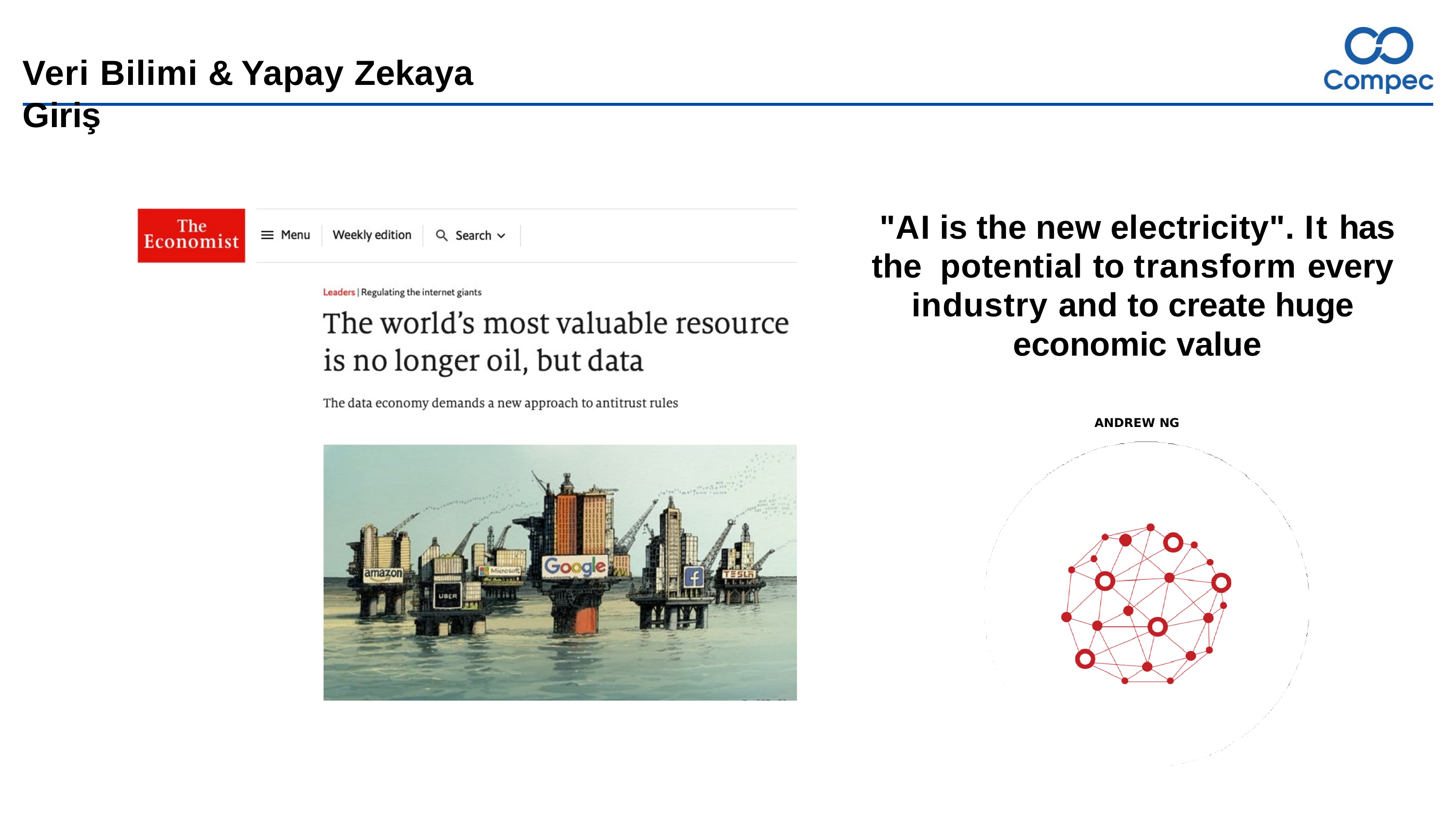

# Veri Bilimi & Yapay Zekaya Giriş
"AI is the new electricity". It has the  potential to transform every  industry and to create huge  economic value

ANDREW NG